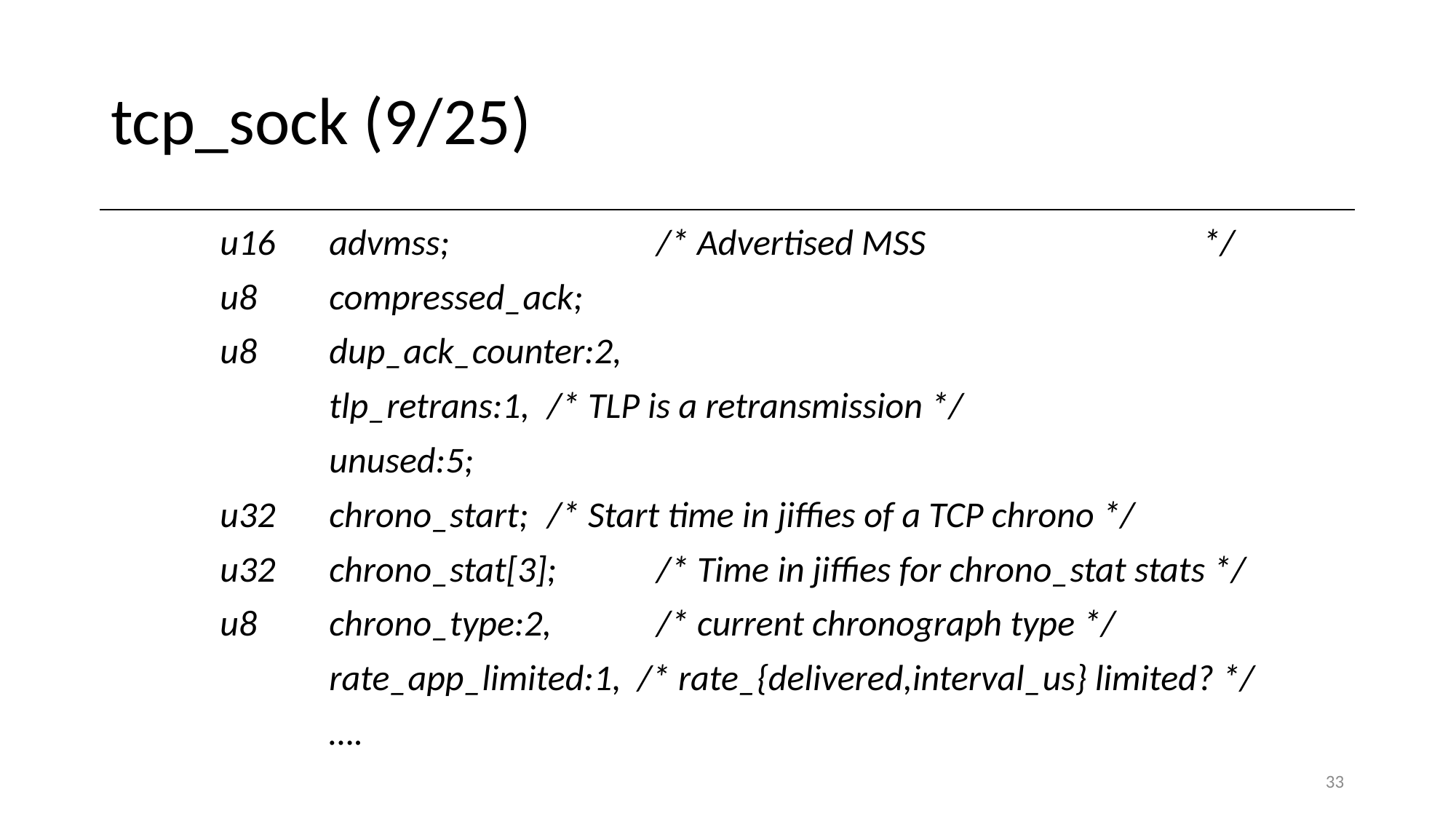

# tcp_sock (9/25)
	u16	advmss;		/* Advertised MSS			*/
	u8	compressed_ack;
	u8	dup_ack_counter:2,
		tlp_retrans:1,	/* TLP is a retransmission */
		unused:5;
	u32	chrono_start;	/* Start time in jiffies of a TCP chrono */
	u32	chrono_stat[3];	/* Time in jiffies for chrono_stat stats */
	u8	chrono_type:2,	/* current chronograph type */
		rate_app_limited:1,  /* rate_{delivered,interval_us} limited? */
		….
33